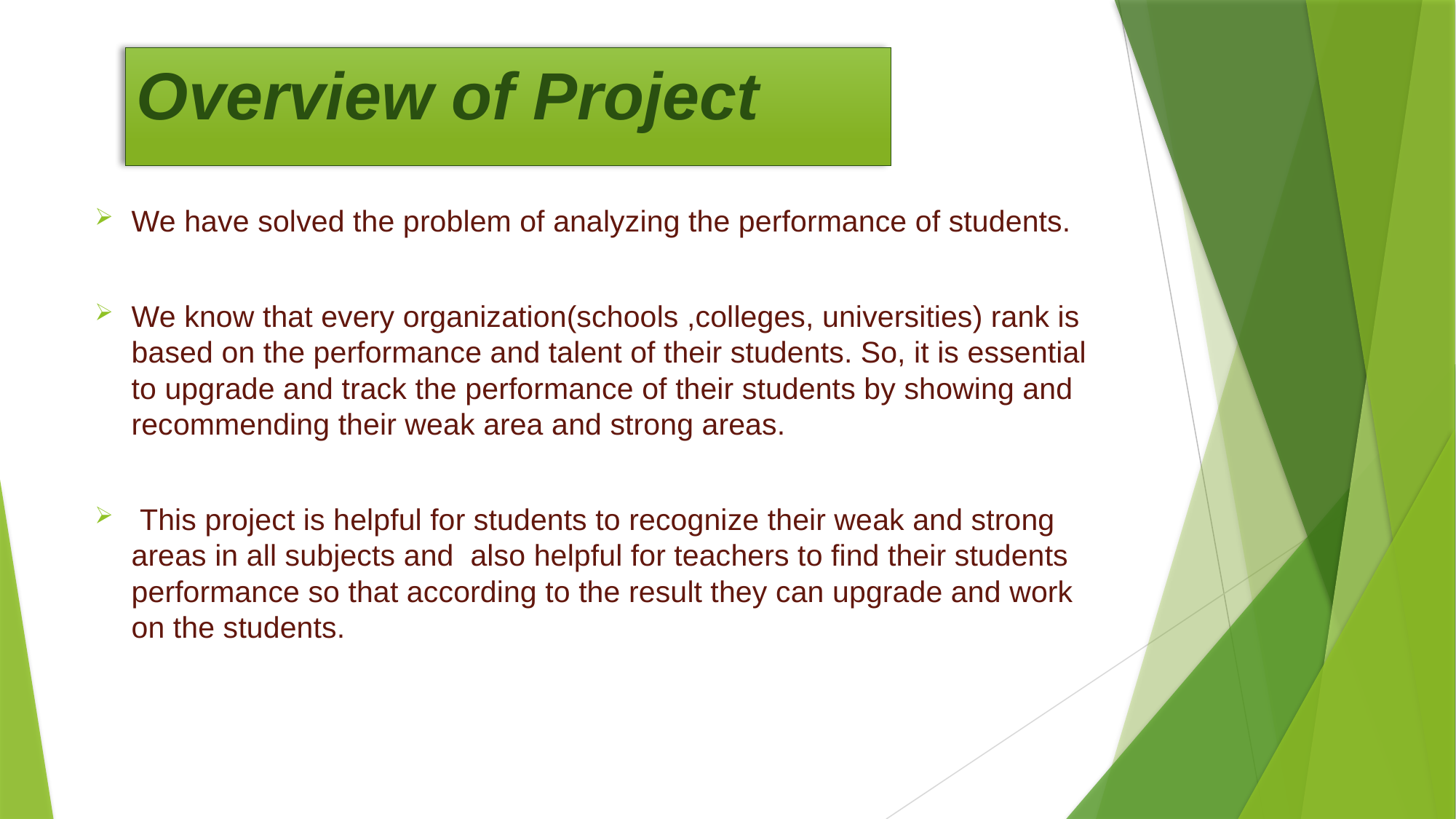

# Overview of Project
We have solved the problem of analyzing the performance of students.

We know that every organization(schools ,colleges, universities) rank is based on the performance and talent of their students. So, it is essential to upgrade and track the performance of their students by showing and recommending their weak area and strong areas.

 This project is helpful for students to recognize their weak and strong areas in all subjects and  also helpful for teachers to find their students performance so that according to the result they can upgrade and work on the students.